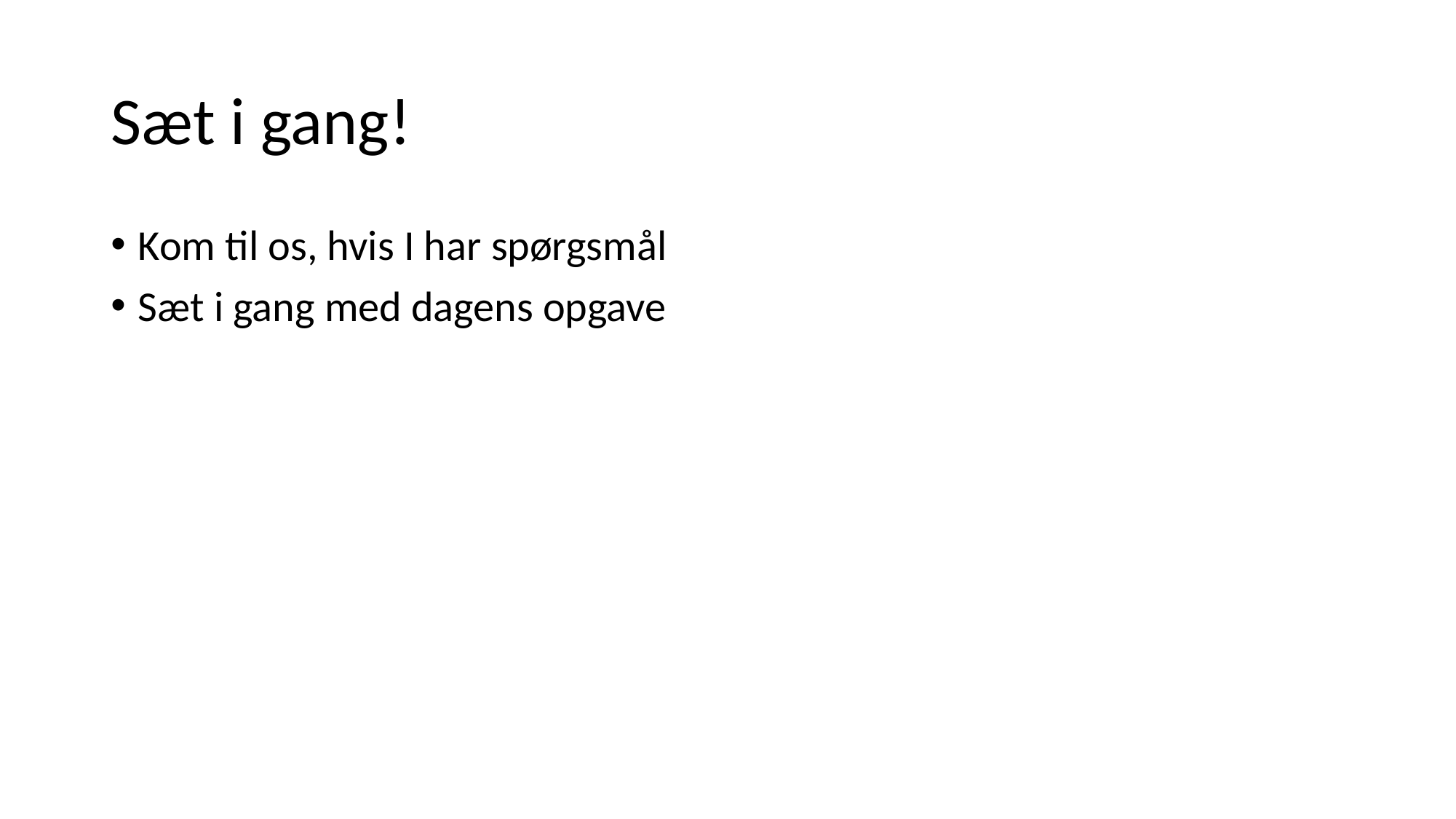

# Sæt i gang!
Kom til os, hvis I har spørgsmål
Sæt i gang med dagens opgave